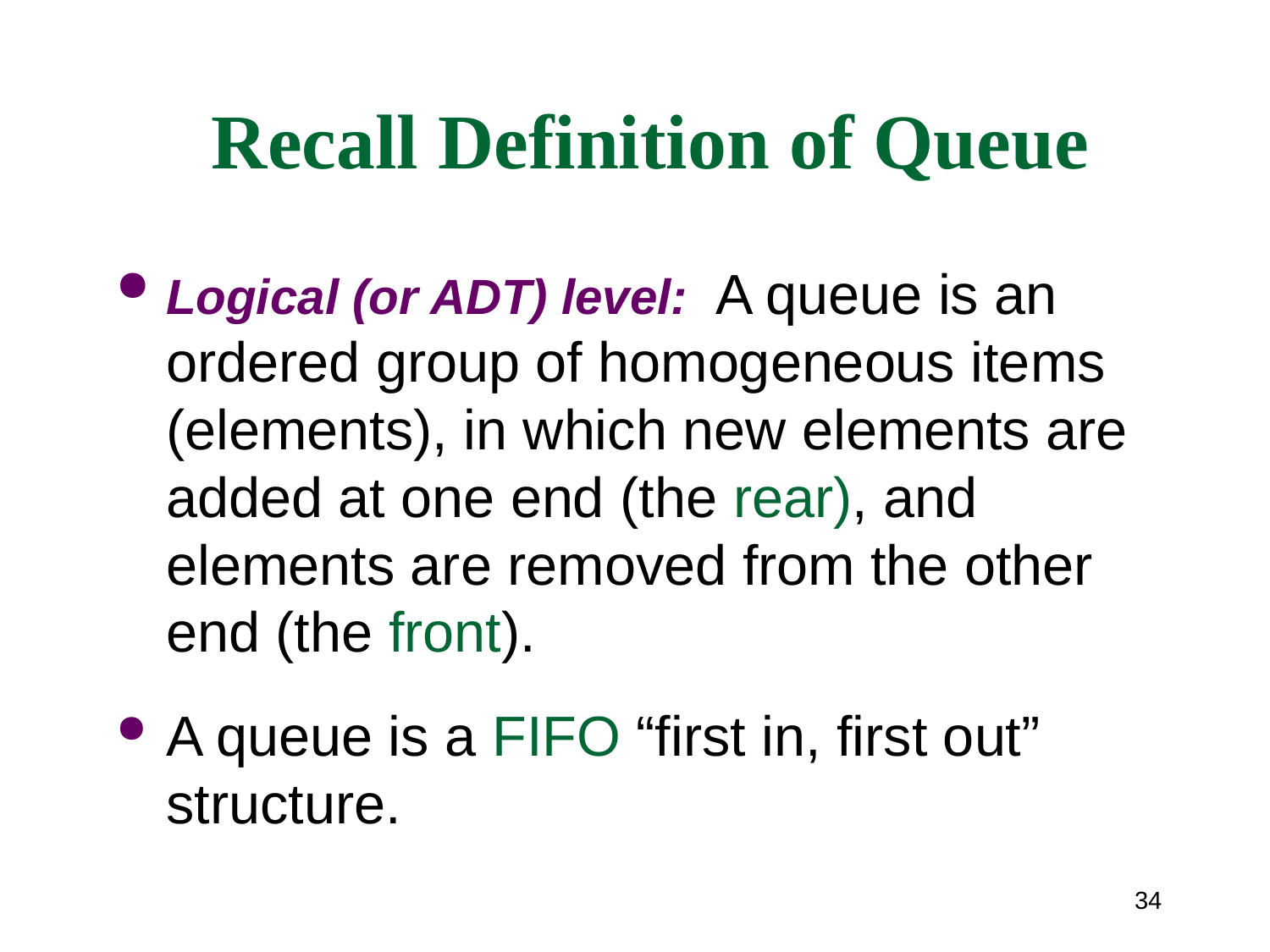

# Recall Definition of Queue
Logical (or ADT) level:  A queue is an ordered group of homogeneous items (elements), in which new elements are added at one end (the rear), and elements are removed from the other end (the front).

A queue is a FIFO “first in, first out” structure.
34